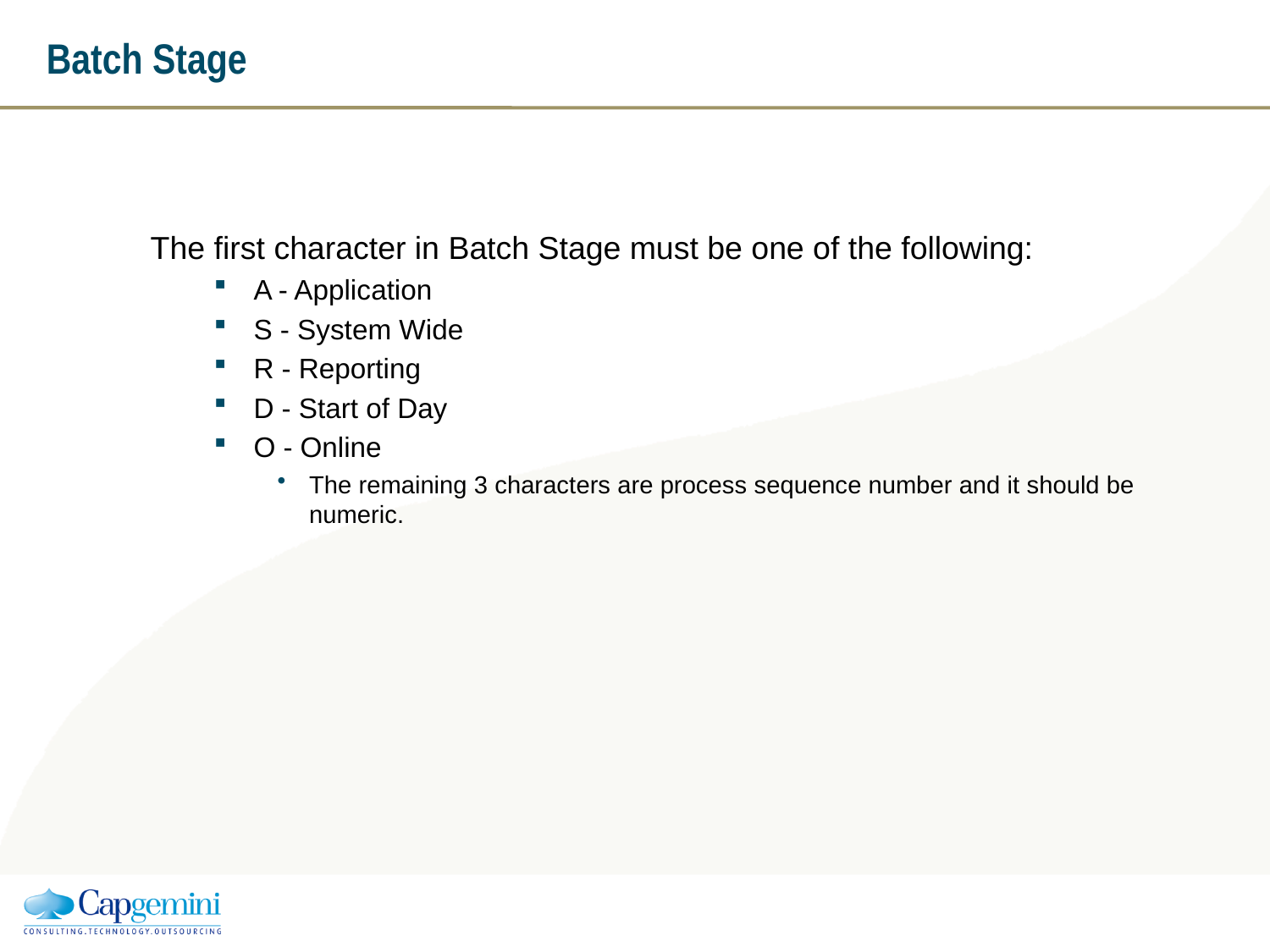

Batch Stage
The first character in Batch Stage must be one of the following:
A - Application
S - System Wide
R - Reporting
D - Start of Day
O - Online
The remaining 3 characters are process sequence number and it should be numeric.